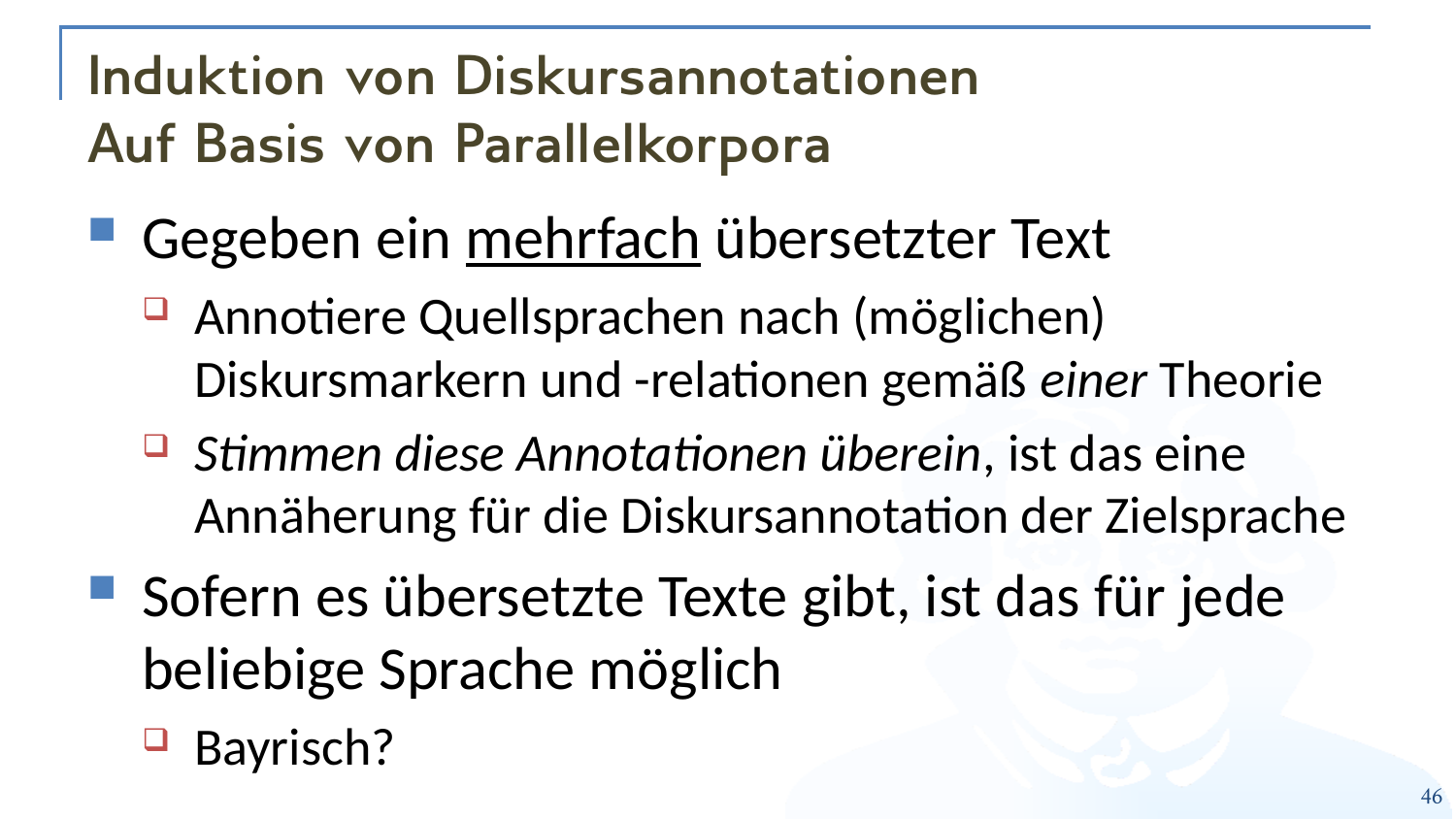

# Induktion von Diskursannotationen Auf Basis von Parallelkorpora
Gegeben ein mehrfach übersetzter Text
Annotiere Quellsprachen nach (möglichen) Diskursmarkern und -relationen gemäß einer Theorie
Stimmen diese Annotationen überein, ist das eine Annäherung für die Diskursannotation der Zielsprache
Sofern es übersetzte Texte gibt, ist das für jede beliebige Sprache möglich
Bayrisch?

46